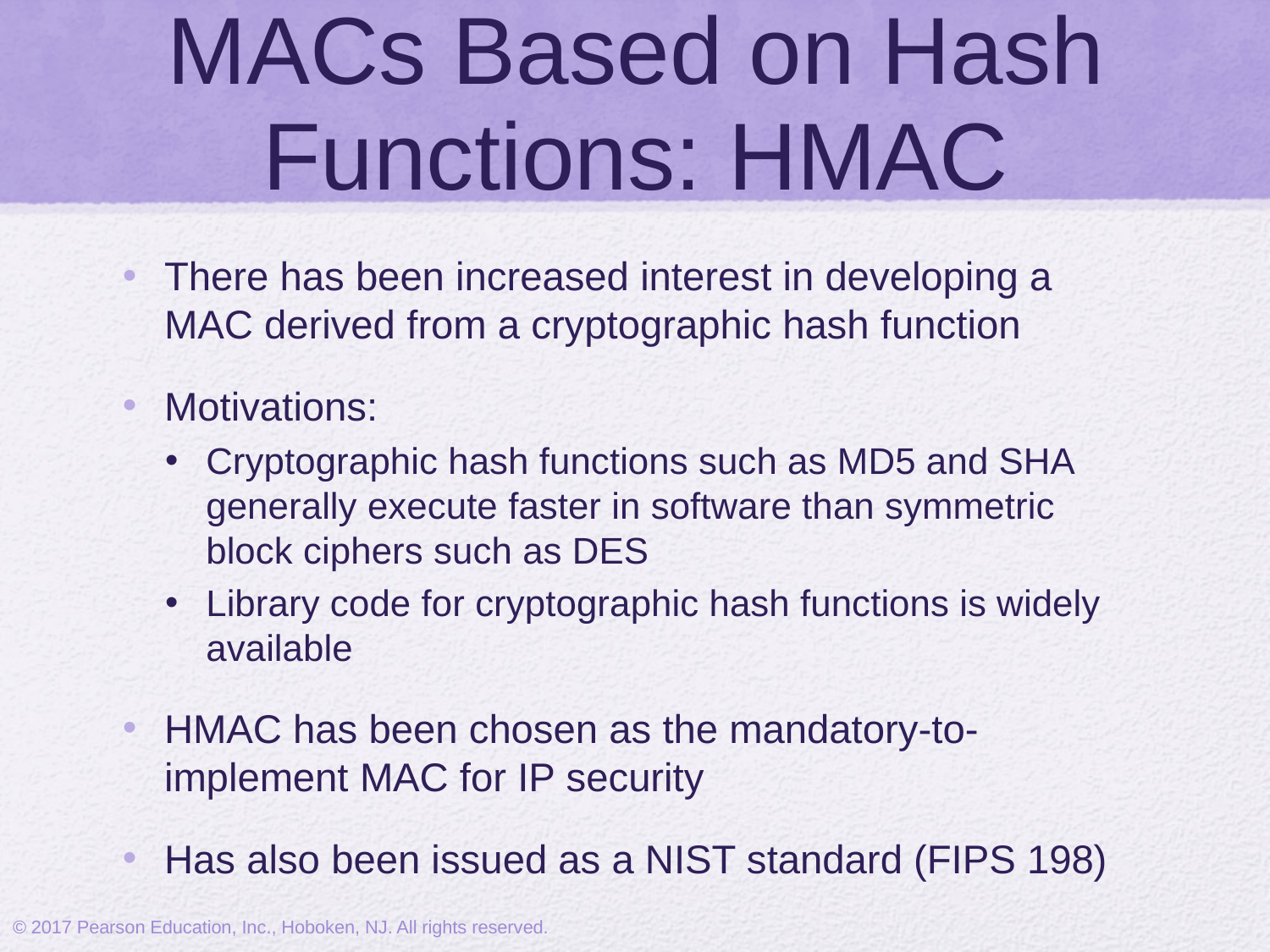

# MACs Based on Hash Functions: HMAC
There has been increased interest in developing a MAC derived from a cryptographic hash function
Motivations:
Cryptographic hash functions such as MD5 and SHA generally execute faster in software than symmetric block ciphers such as DES
Library code for cryptographic hash functions is widely available
HMAC has been chosen as the mandatory-to-implement MAC for IP security
Has also been issued as a NIST standard (FIPS 198)
© 2017 Pearson Education, Inc., Hoboken, NJ. All rights reserved.